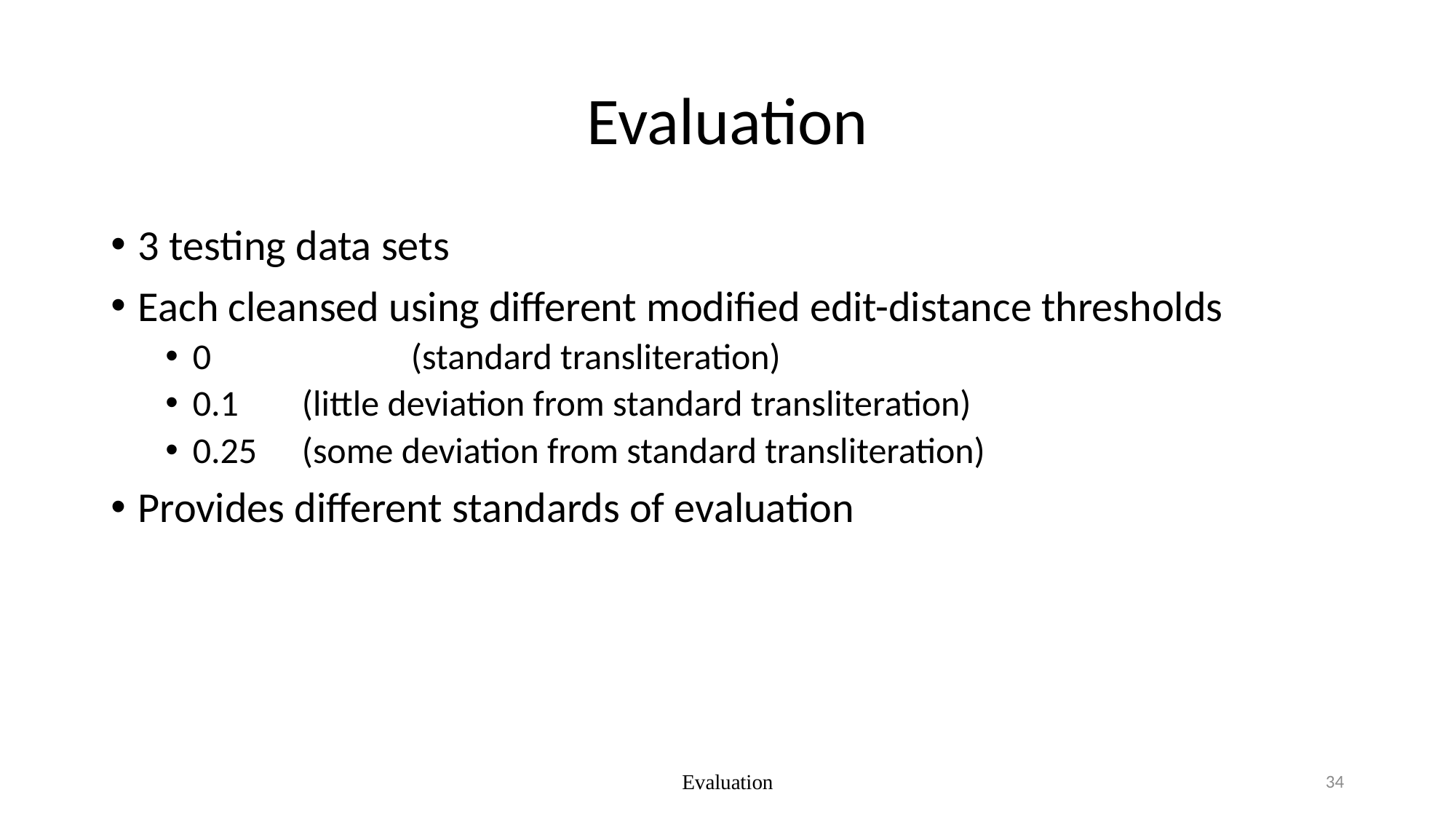

# Evaluation
3 testing data sets
Each cleansed using different modified edit-distance thresholds
0 		(standard transliteration)
0.1 	(little deviation from standard transliteration)
0.25	(some deviation from standard transliteration)
Provides different standards of evaluation
Evaluation
34